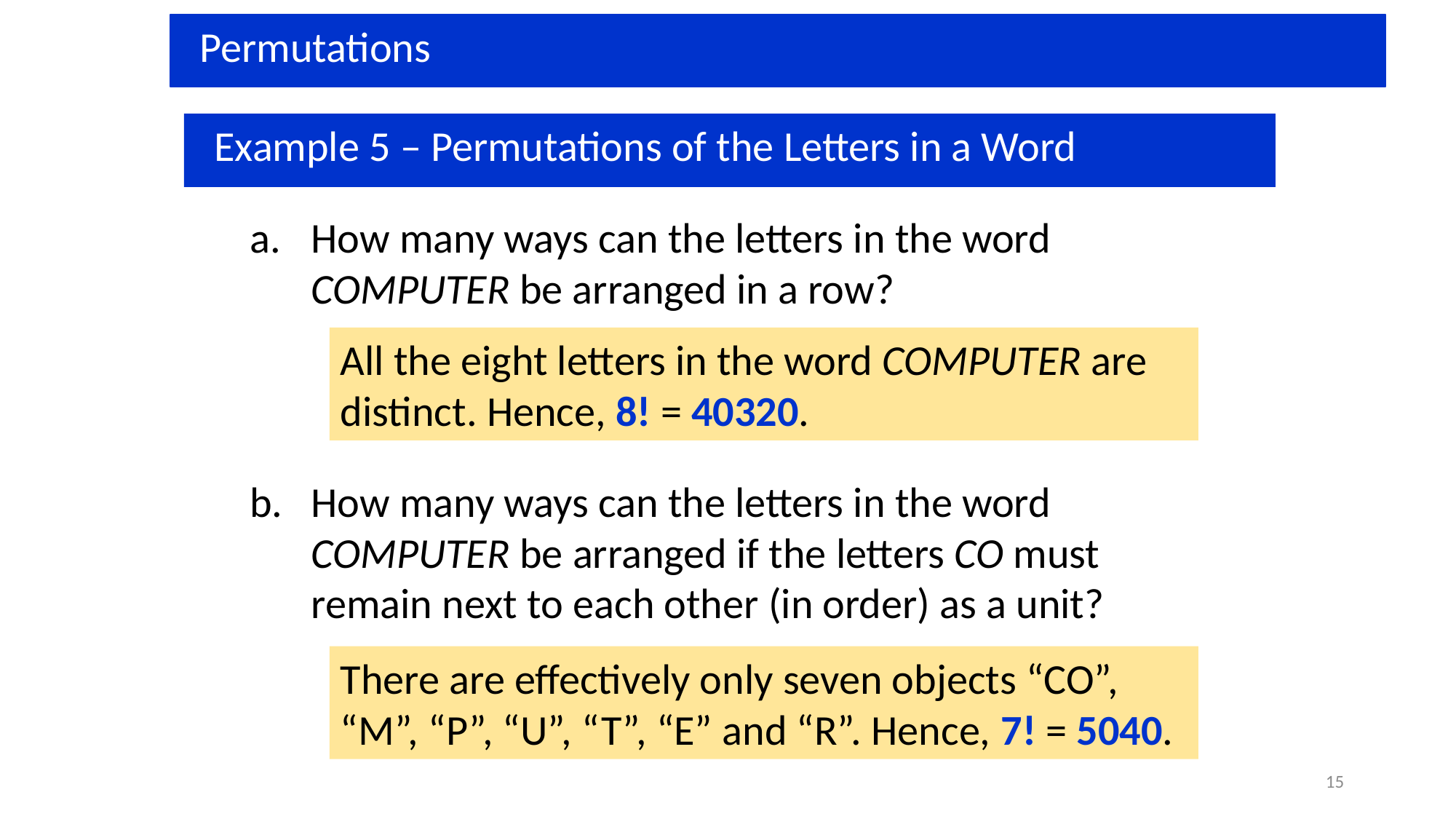

Permutations
  Example 5 – Permutations of the Letters in a Word
How many ways can the letters in the word COMPUTER be arranged in a row?
All the eight letters in the word COMPUTER are distinct. Hence, 8! = 40320.
How many ways can the letters in the word COMPUTER be arranged if the letters CO must remain next to each other (in order) as a unit?
There are effectively only seven objects “CO”, “M”, “P”, “U”, “T”, “E” and “R”. Hence, 7! = 5040.
15